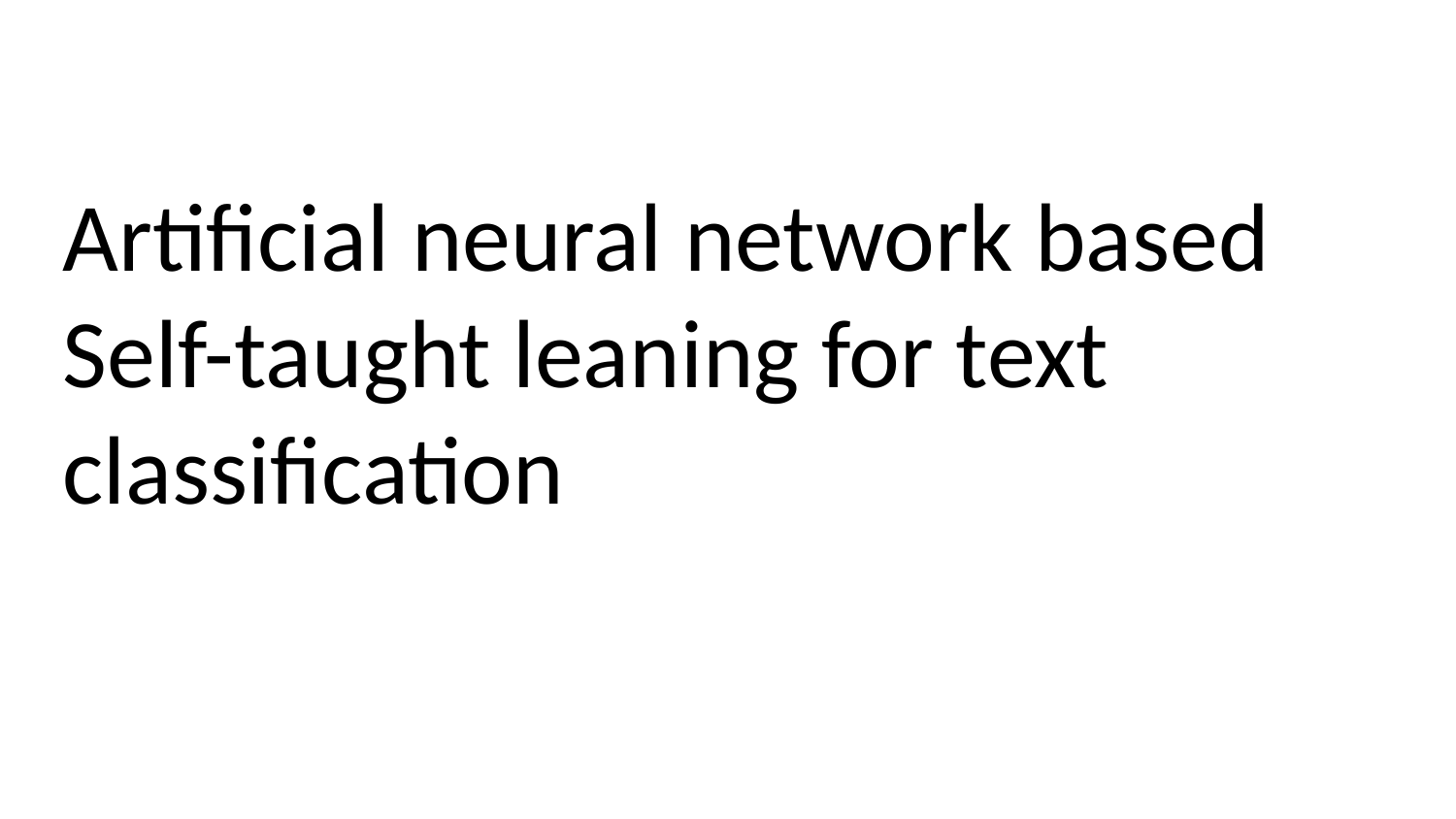

Artificial neural network based Self-taught leaning for text classification
Lecture 14 -
May 23, 2017
Fei-Fei Li & Justin Johnson & Serena Yeung
1
Fei-Fei Li & Justin Johnson & Serena Yeung	Lecture 14 -	May 23, 2017